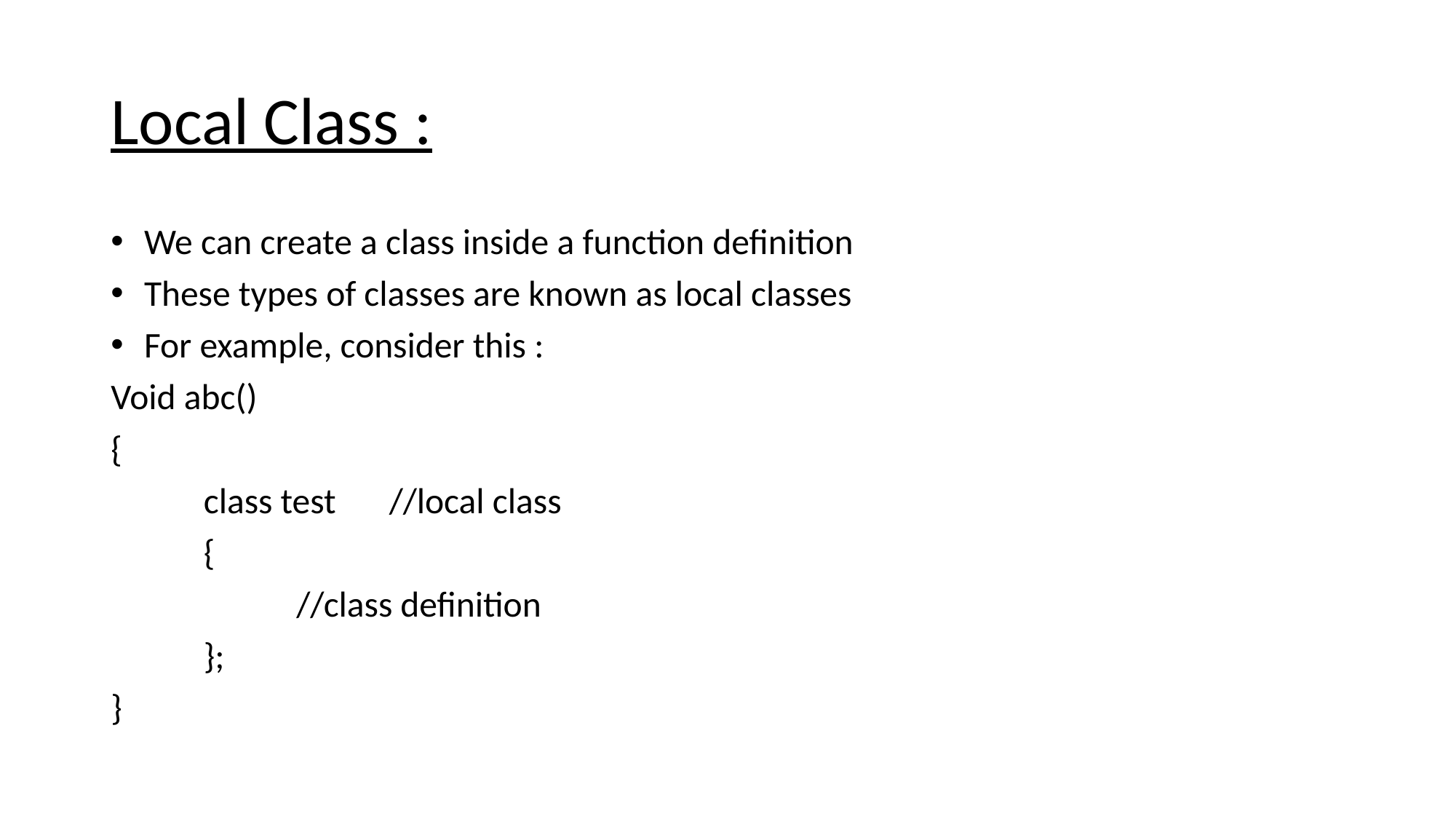

# Local Class :
 We can create a class inside a function definition
 These types of classes are known as local classes
 For example, consider this :
Void abc()
{
	class test	//local class
	{
		//class definition
	};
}